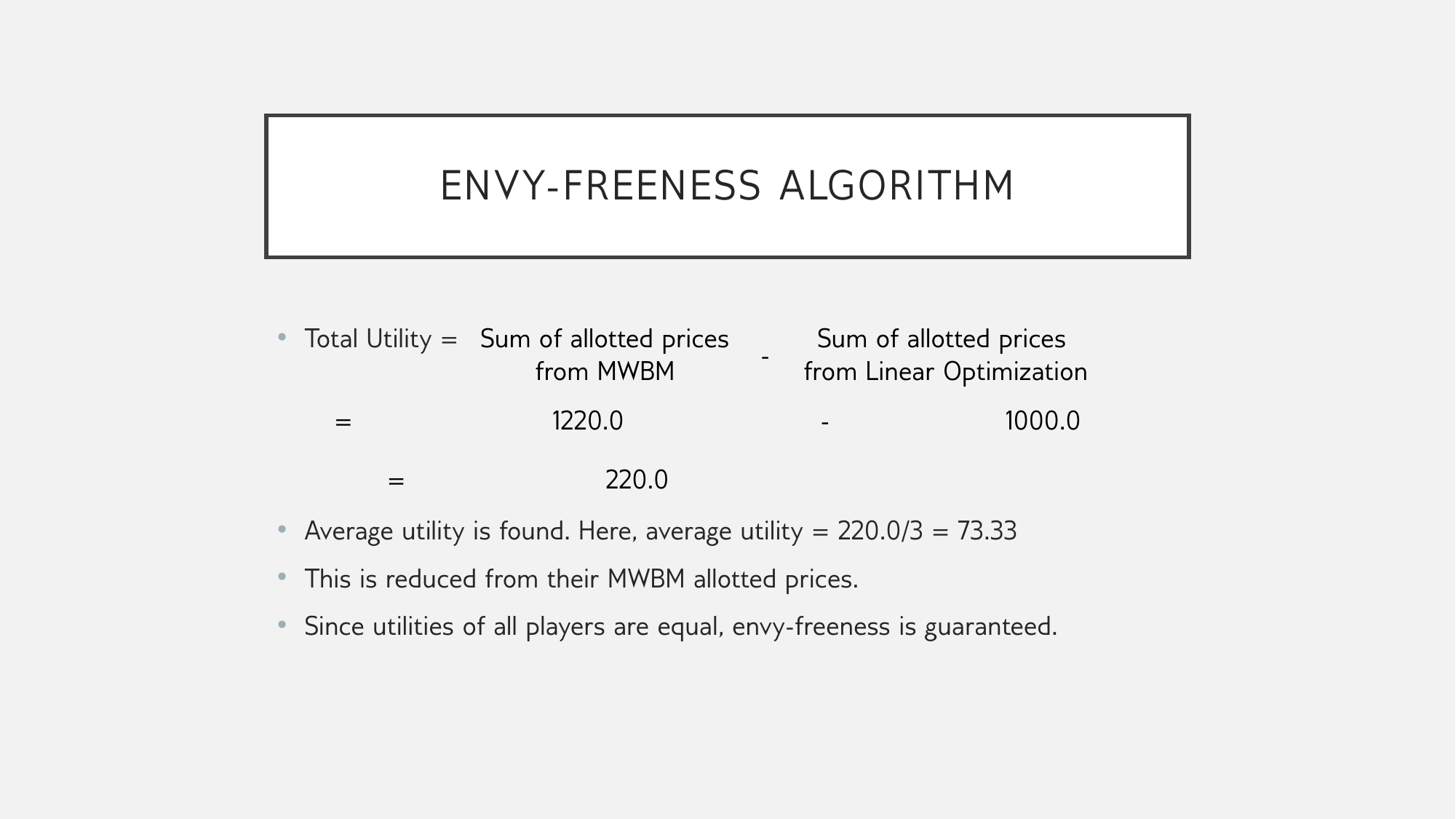

# Envy-freeness algorithm
Sum of allotted prices
from MWBM
Sum of allotted prices
from Linear Optimization
Total Utility =

Average utility is found. Here, average utility = 220.0/3 = 73.33
This is reduced from their MWBM allotted prices.
Since utilities of all players are equal, envy-freeness is guaranteed.
-
= 		1220.0		      - 		  1000.0
= 		220.0